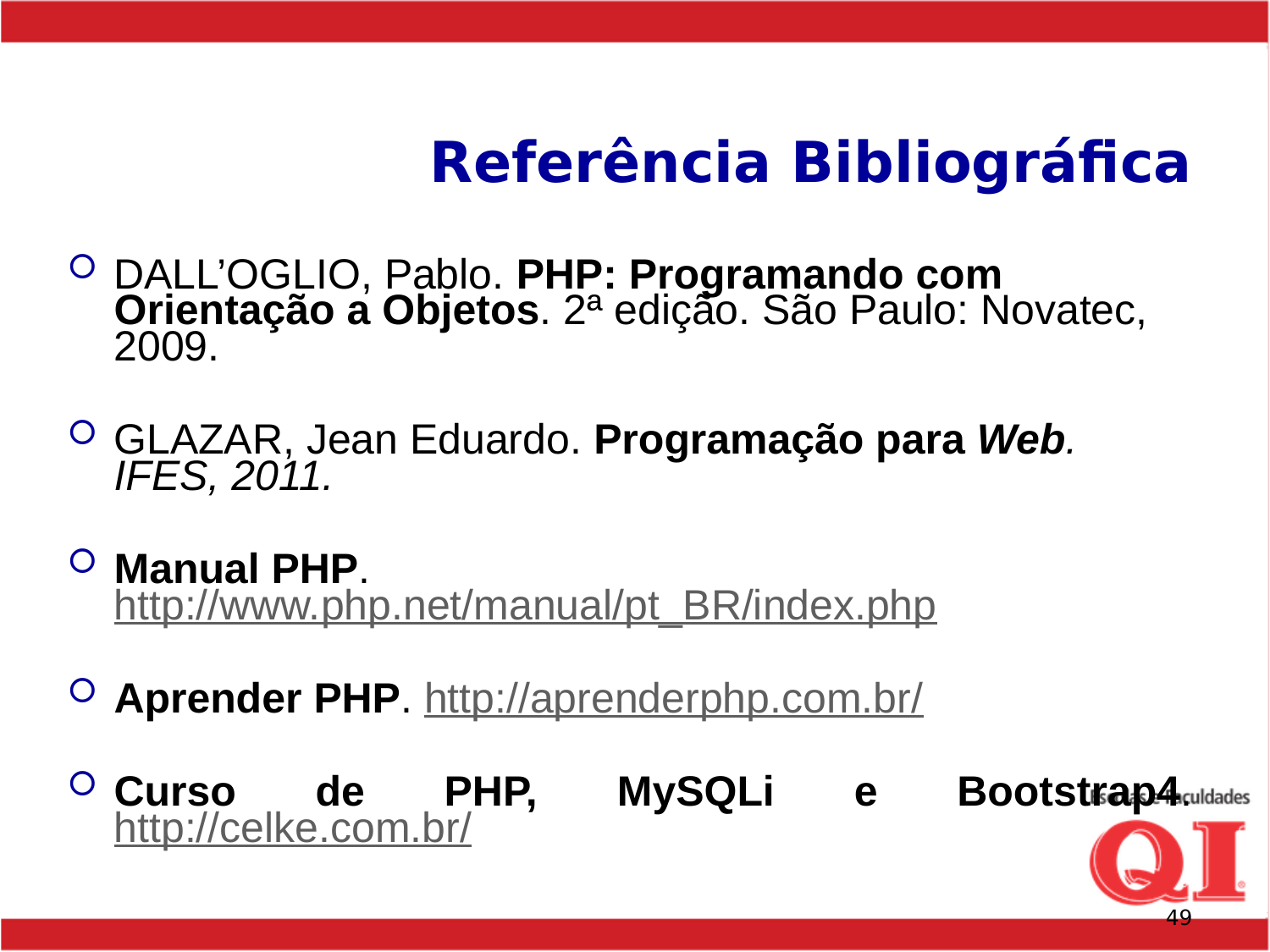

# Referência Bibliográfica
DALL’OGLIO, Pablo. PHP: Programando com Orientação a Objetos. 2ª edição. São Paulo: Novatec, 2009.

GLAZAR, Jean Eduardo. Programação para Web. IFES, 2011.

Manual PHP. http://www.php.net/manual/pt_BR/index.php

Aprender PHP. http://aprenderphp.com.br/

Curso de PHP, MySQLi e Bootstrap4. http://celke.com.br/

49